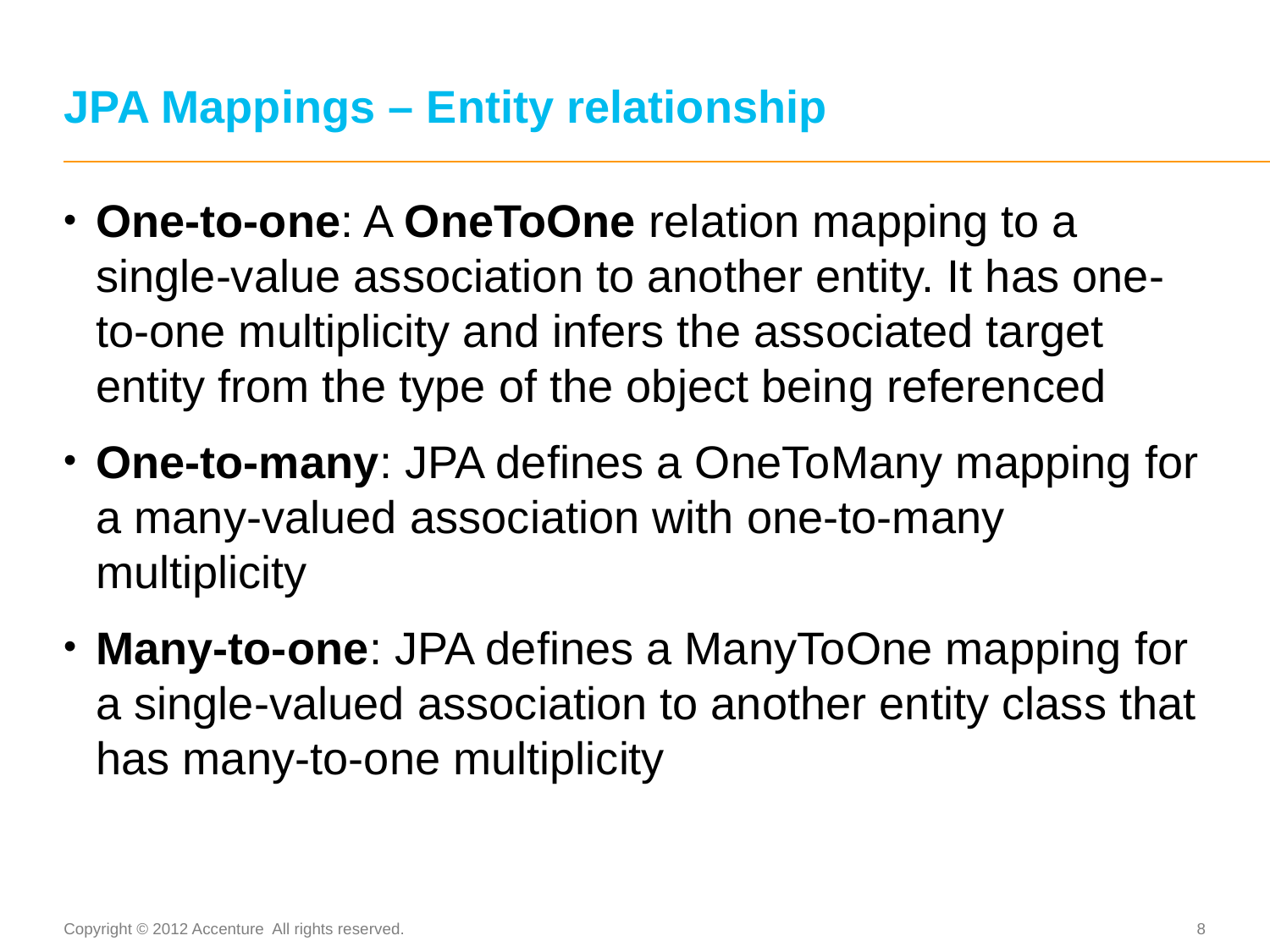

# JPA Mappings – Entity relationship
One-to-one: A OneToOne relation mapping to a single-value association to another entity. It has one-to-one multiplicity and infers the associated target entity from the type of the object being referenced
One-to-many: JPA defines a OneToMany mapping for a many-valued association with one-to-many multiplicity
Many-to-one: JPA defines a ManyToOne mapping for a single-valued association to another entity class that has many-to-one multiplicity